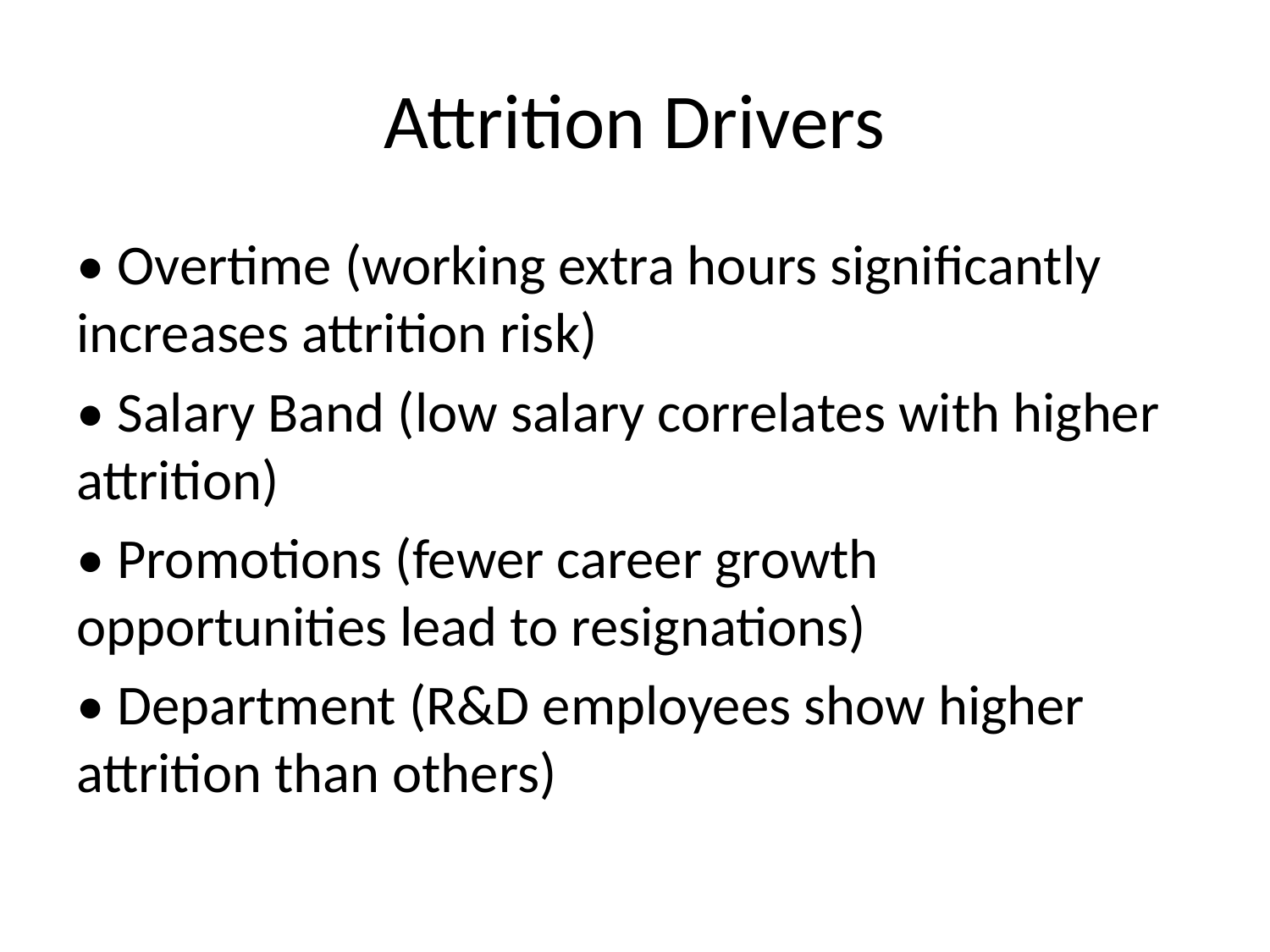

# Attrition Drivers
• Overtime (working extra hours significantly increases attrition risk)
• Salary Band (low salary correlates with higher attrition)
• Promotions (fewer career growth opportunities lead to resignations)
• Department (R&D employees show higher attrition than others)